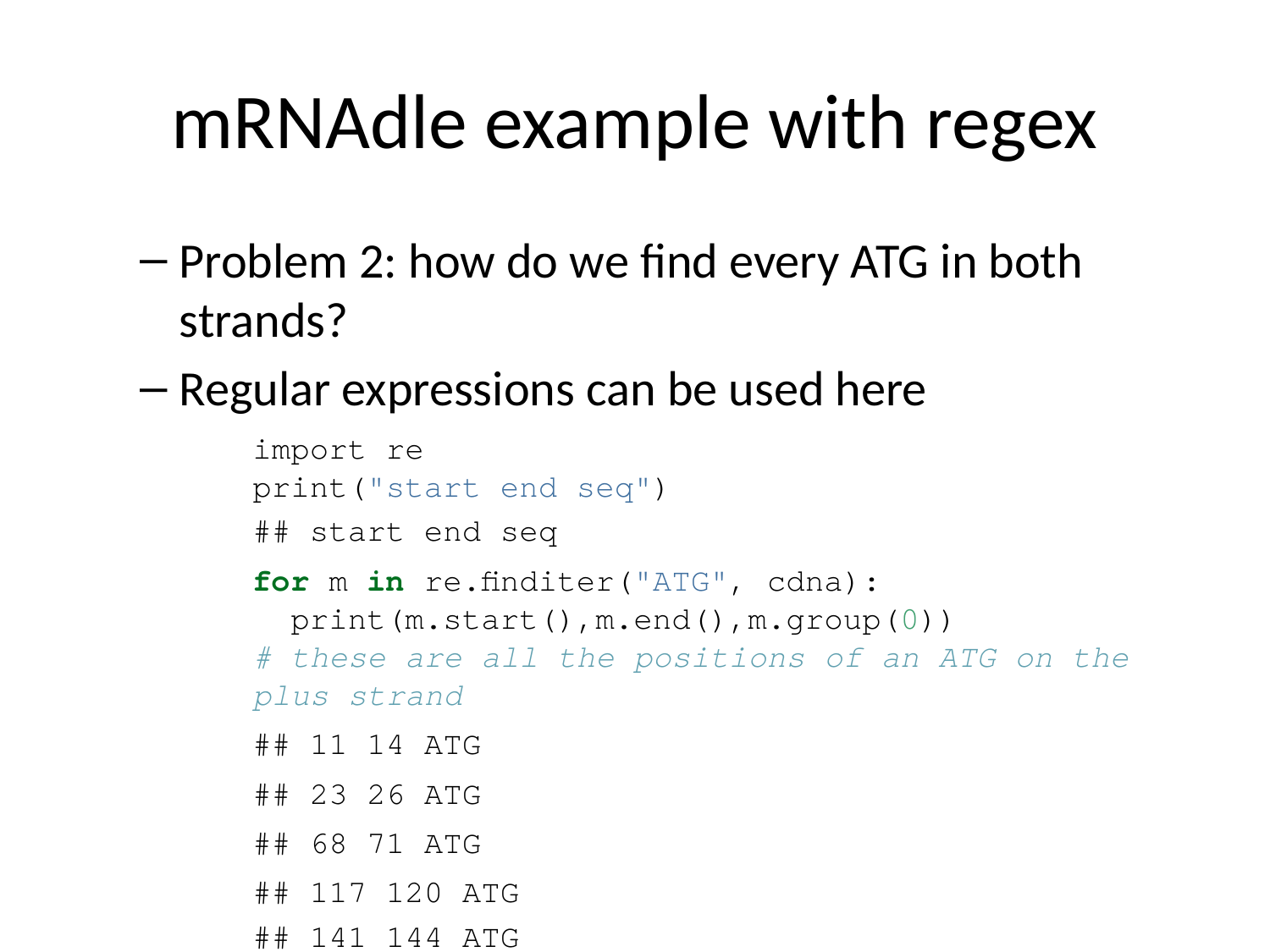

# mRNAdle example with regex
Problem 2: how do we find every ATG in both strands?
Regular expressions can be used here
import re
print("start end seq")
## start end seq
for m in re.finditer("ATG", cdna):
  print(m.start(),m.end(),m.group(0))
# these are all the positions of an ATG on the plus strand
## 11 14 ATG
## 23 26 ATG
## 68 71 ATG
## 117 120 ATG
## 141 144 ATG